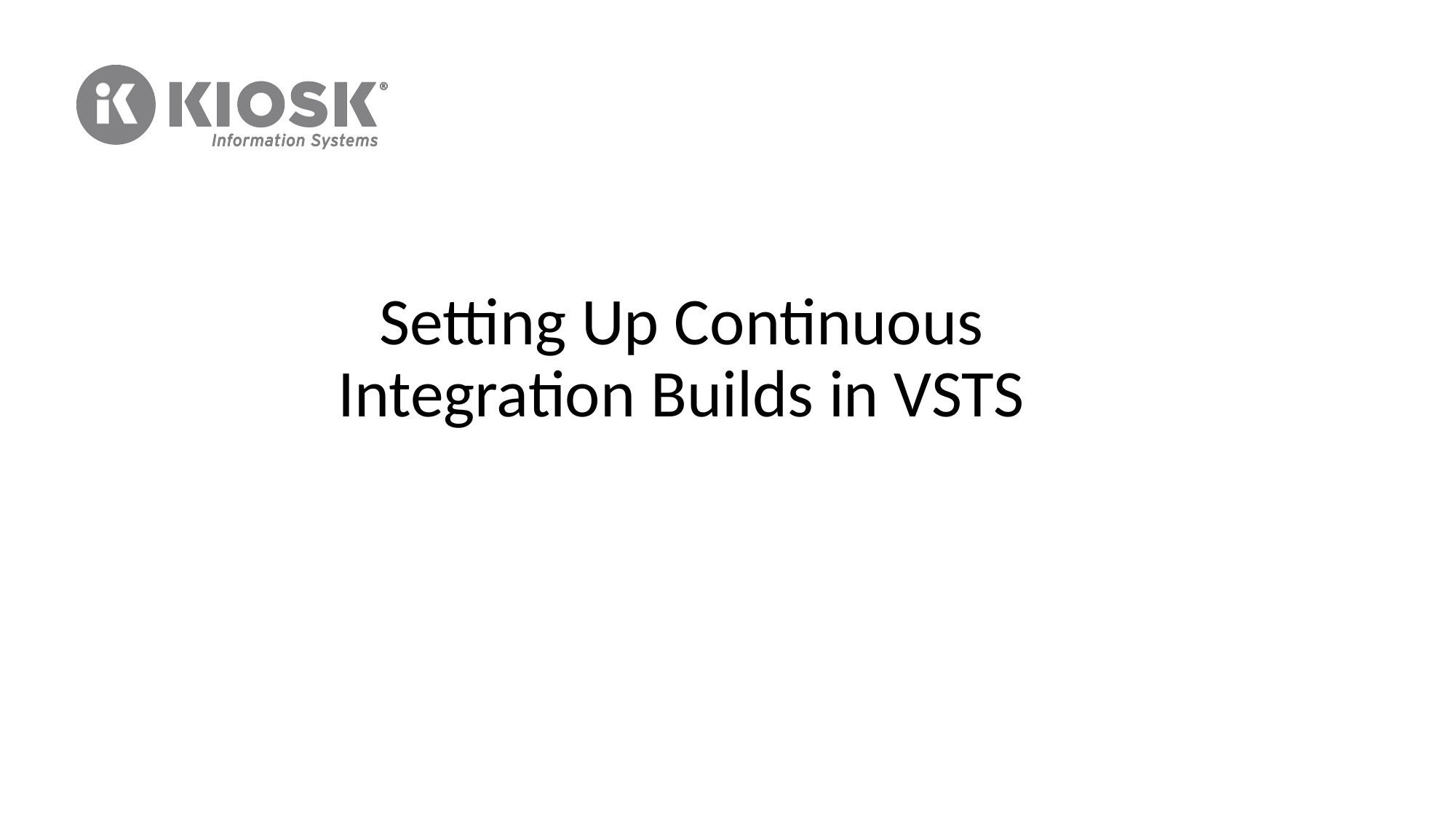

# Setting Up Continuous Integration Builds in VSTS